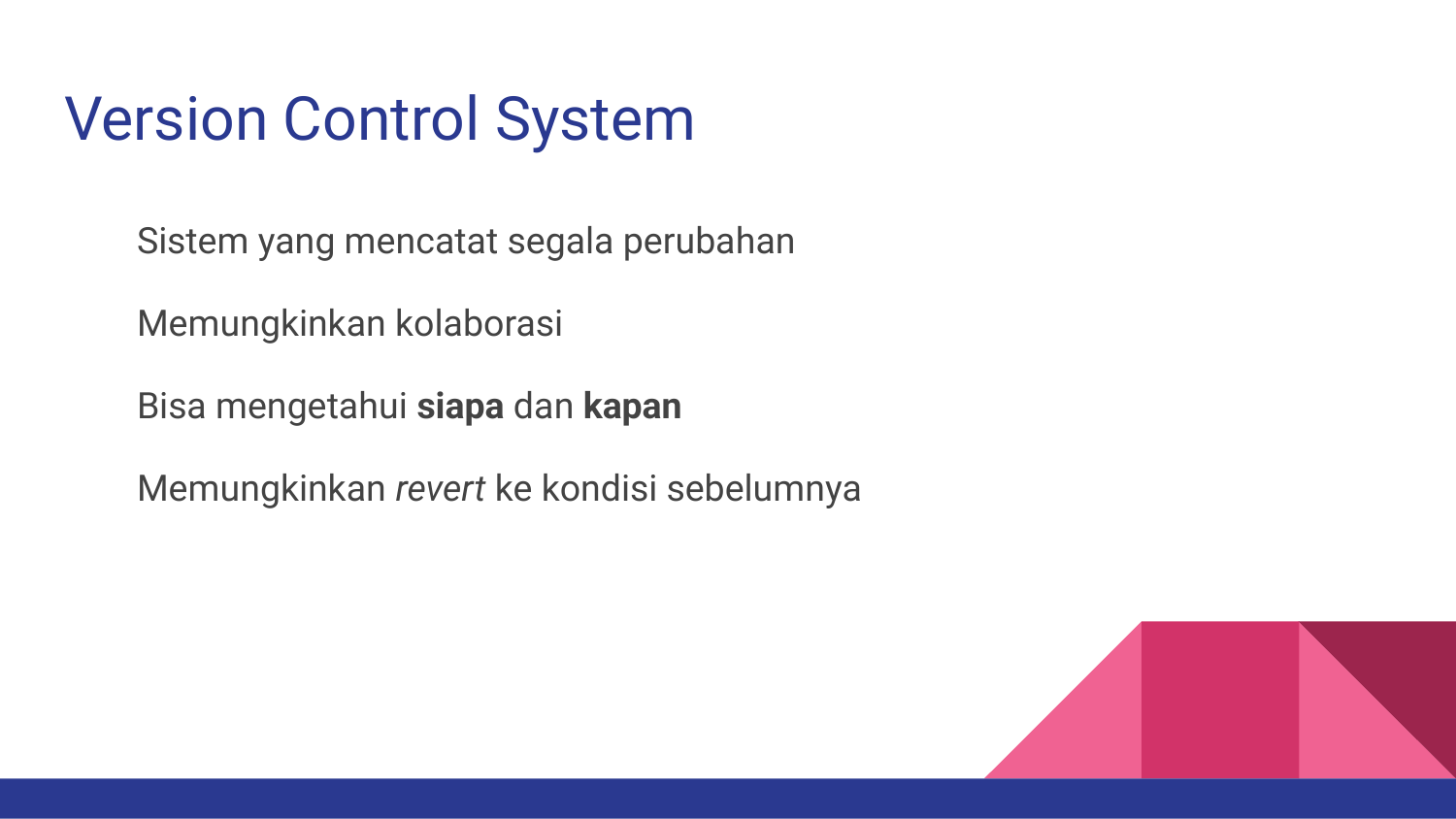

# Version Control System
Sistem yang mencatat segala perubahan
Memungkinkan kolaborasi
Bisa mengetahui siapa dan kapan
Memungkinkan revert ke kondisi sebelumnya